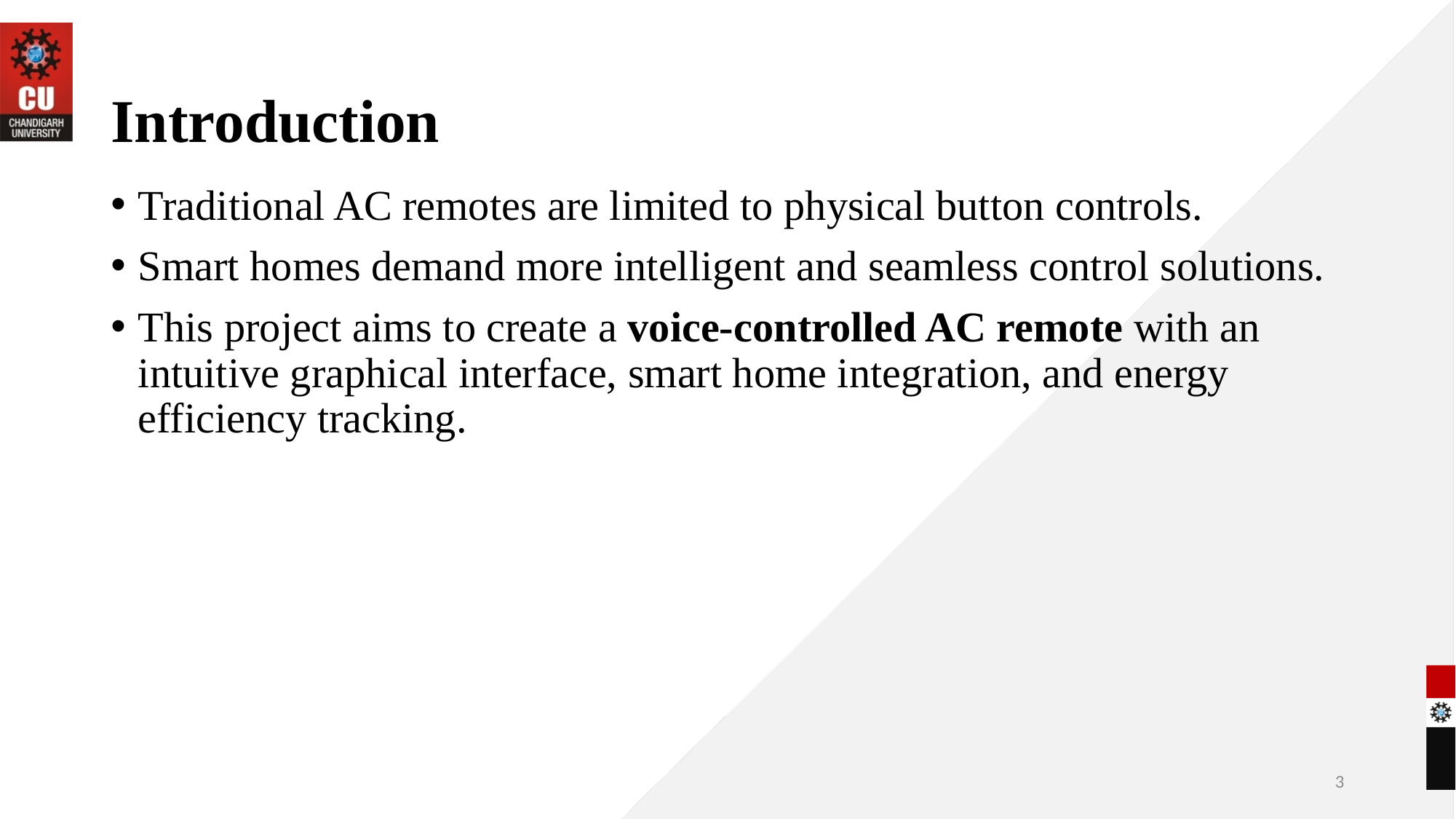

# Introduction
Traditional AC remotes are limited to physical button controls.
Smart homes demand more intelligent and seamless control solutions.
This project aims to create a voice-controlled AC remote with an intuitive graphical interface, smart home integration, and energy efficiency tracking.

3